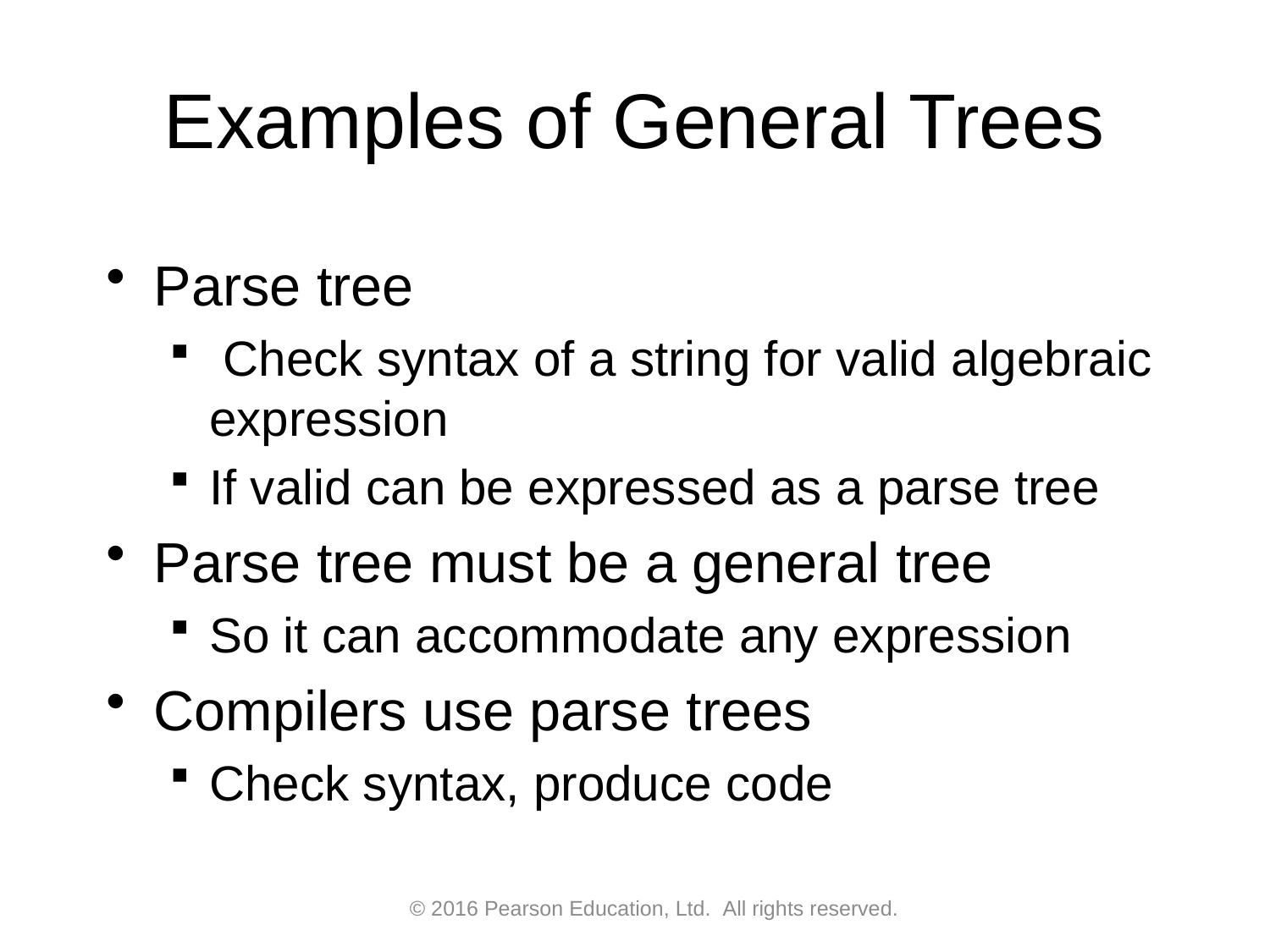

# Examples of General Trees
Parse tree
 Check syntax of a string for valid algebraic expression
If valid can be expressed as a parse tree
Parse tree must be a general tree
So it can accommodate any expression
Compilers use parse trees
Check syntax, produce code
© 2016 Pearson Education, Ltd.  All rights reserved.